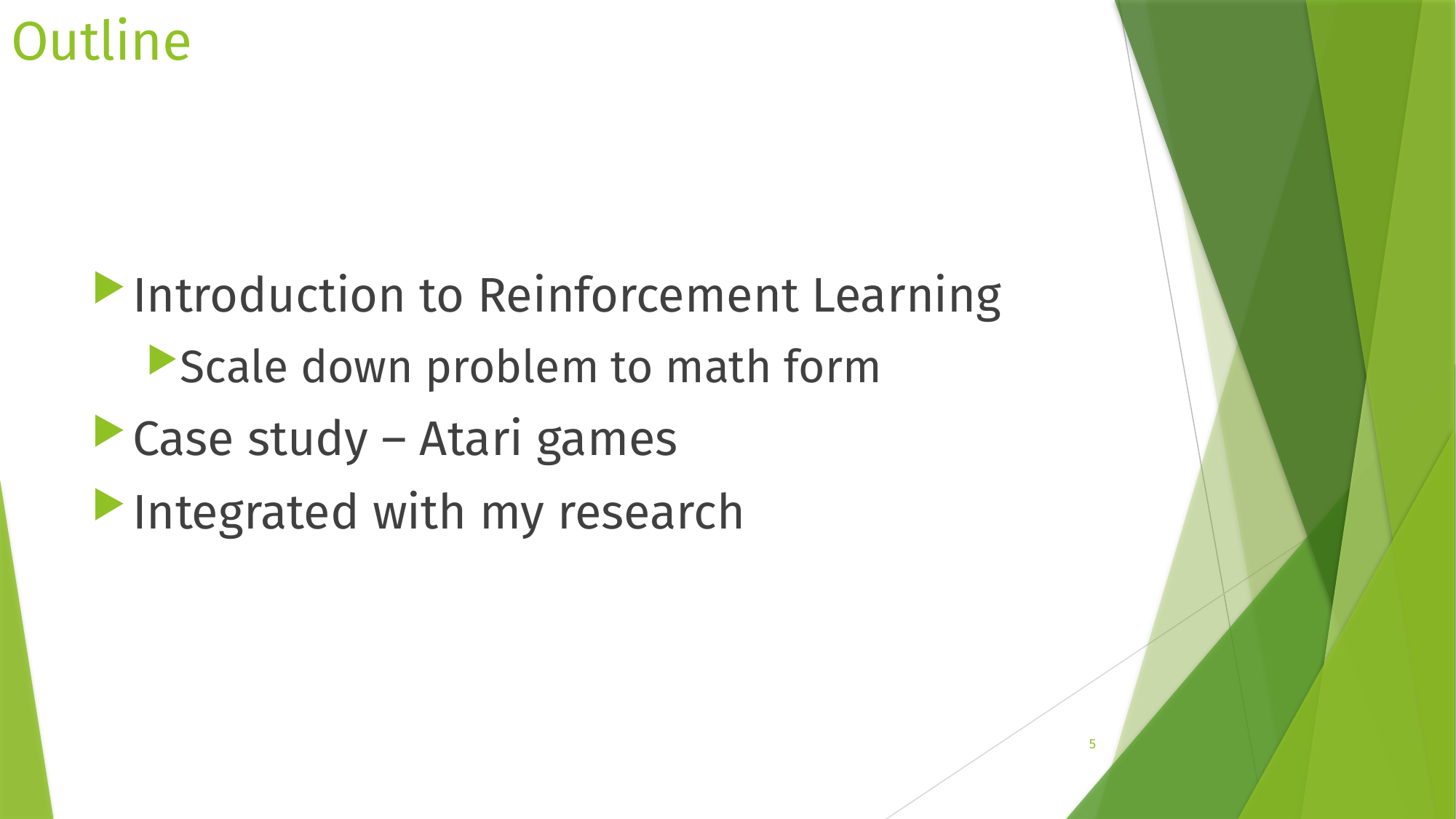

# Outline
Introduction to Reinforcement Learning
Scale down problem to math form
Case study – Atari games
Integrated with my research
5